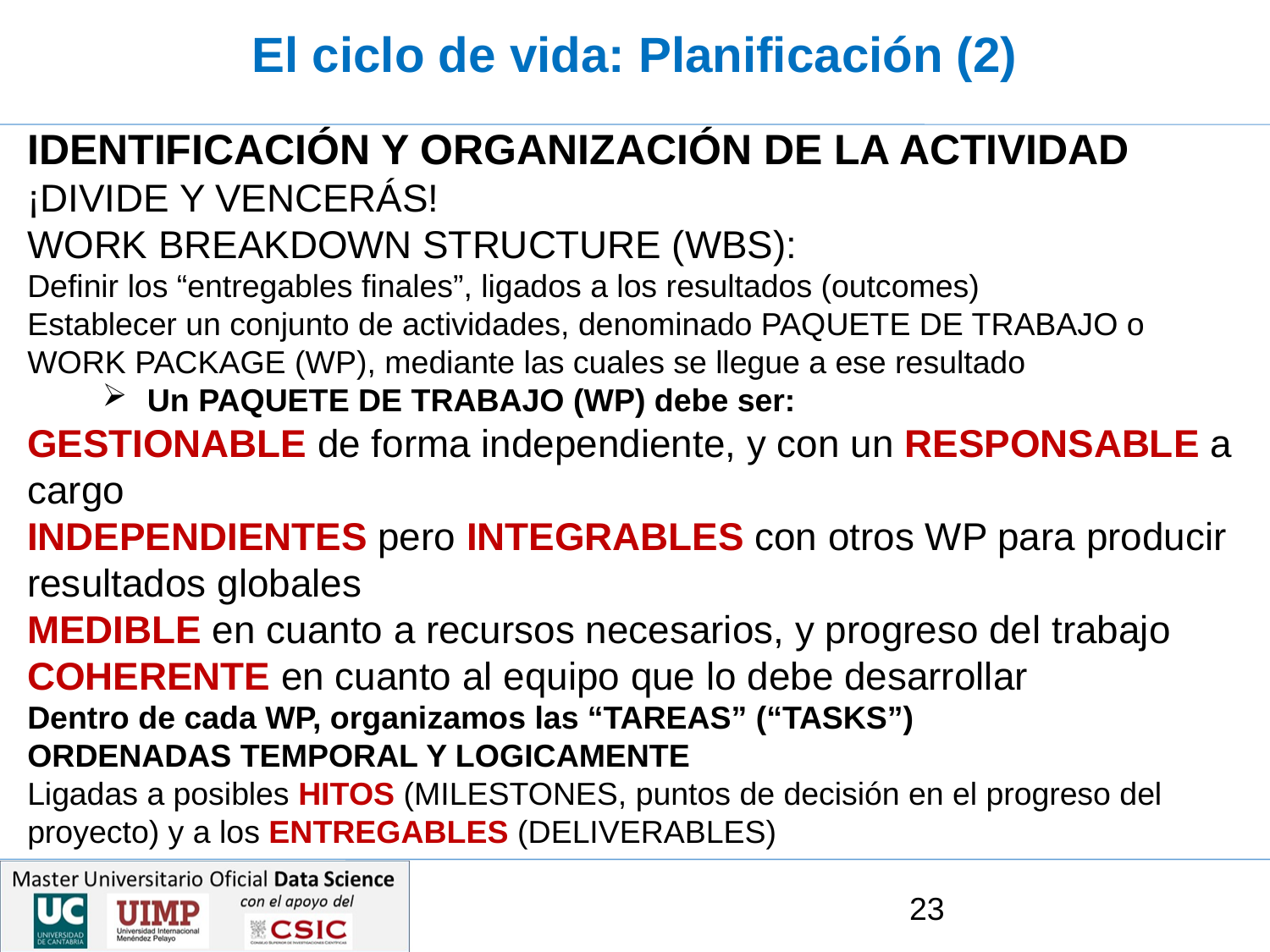

# El ciclo de vida: Planificación (2)
IDENTIFICACIÓN Y ORGANIZACIÓN DE LA ACTIVIDAD
¡DIVIDE Y VENCERÁS!
WORK BREAKDOWN STRUCTURE (WBS):
Definir los “entregables finales”, ligados a los resultados (outcomes)
Establecer un conjunto de actividades, denominado PAQUETE DE TRABAJO o WORK PACKAGE (WP), mediante las cuales se llegue a ese resultado
Un PAQUETE DE TRABAJO (WP) debe ser:
GESTIONABLE de forma independiente, y con un RESPONSABLE a cargo
INDEPENDIENTES pero INTEGRABLES con otros WP para producir resultados globales
MEDIBLE en cuanto a recursos necesarios, y progreso del trabajo
COHERENTE en cuanto al equipo que lo debe desarrollar
Dentro de cada WP, organizamos las “TAREAS” (“TASKS”)
ORDENADAS TEMPORAL Y LOGICAMENTE
Ligadas a posibles HITOS (MILESTONES, puntos de decisión en el progreso del proyecto) y a los ENTREGABLES (DELIVERABLES)
23